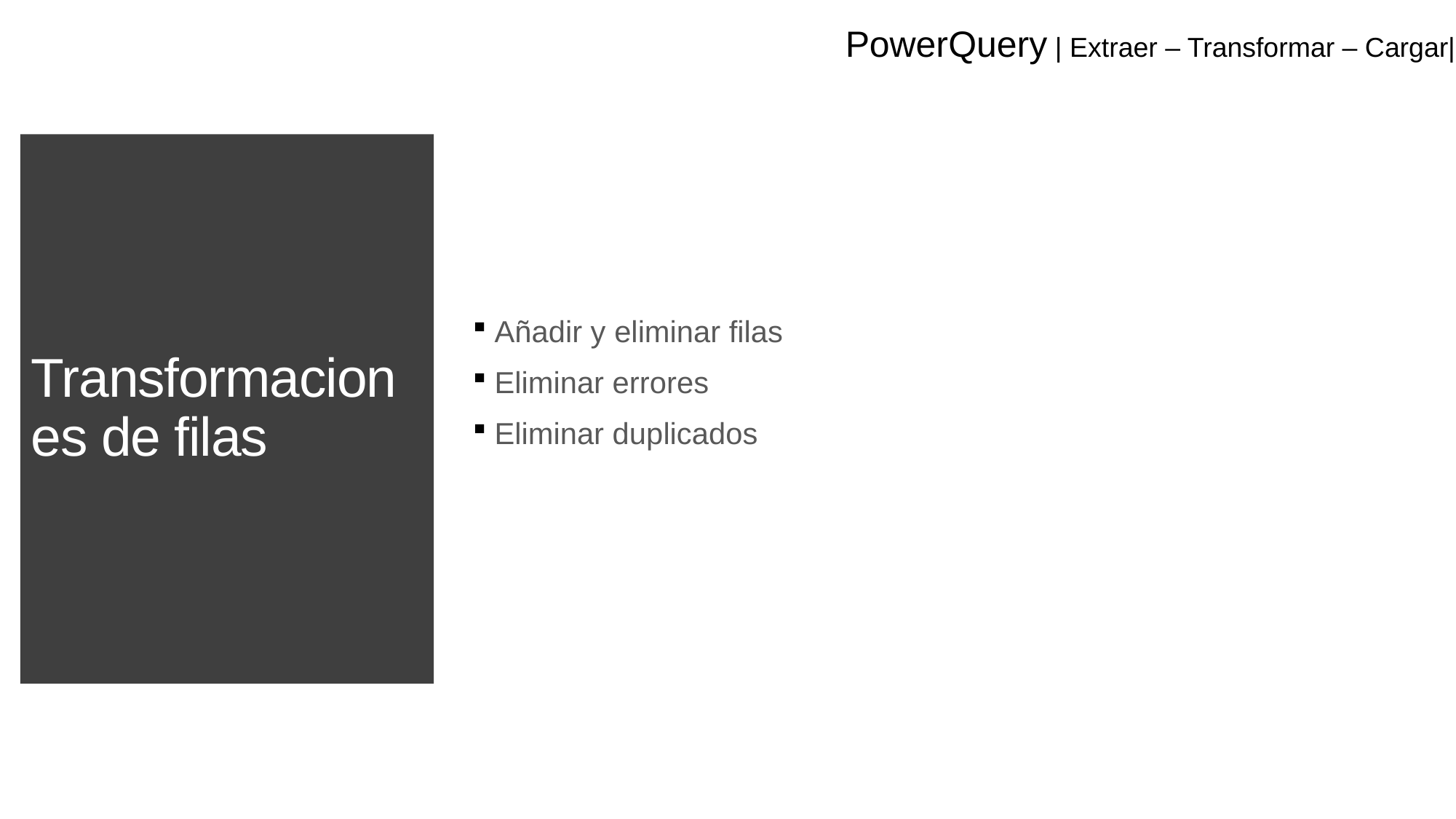

PowerQuery | Extraer – Transformar – Cargar|
Añadir y eliminar filas
Eliminar errores
Eliminar duplicados

# Transformaciones de filas